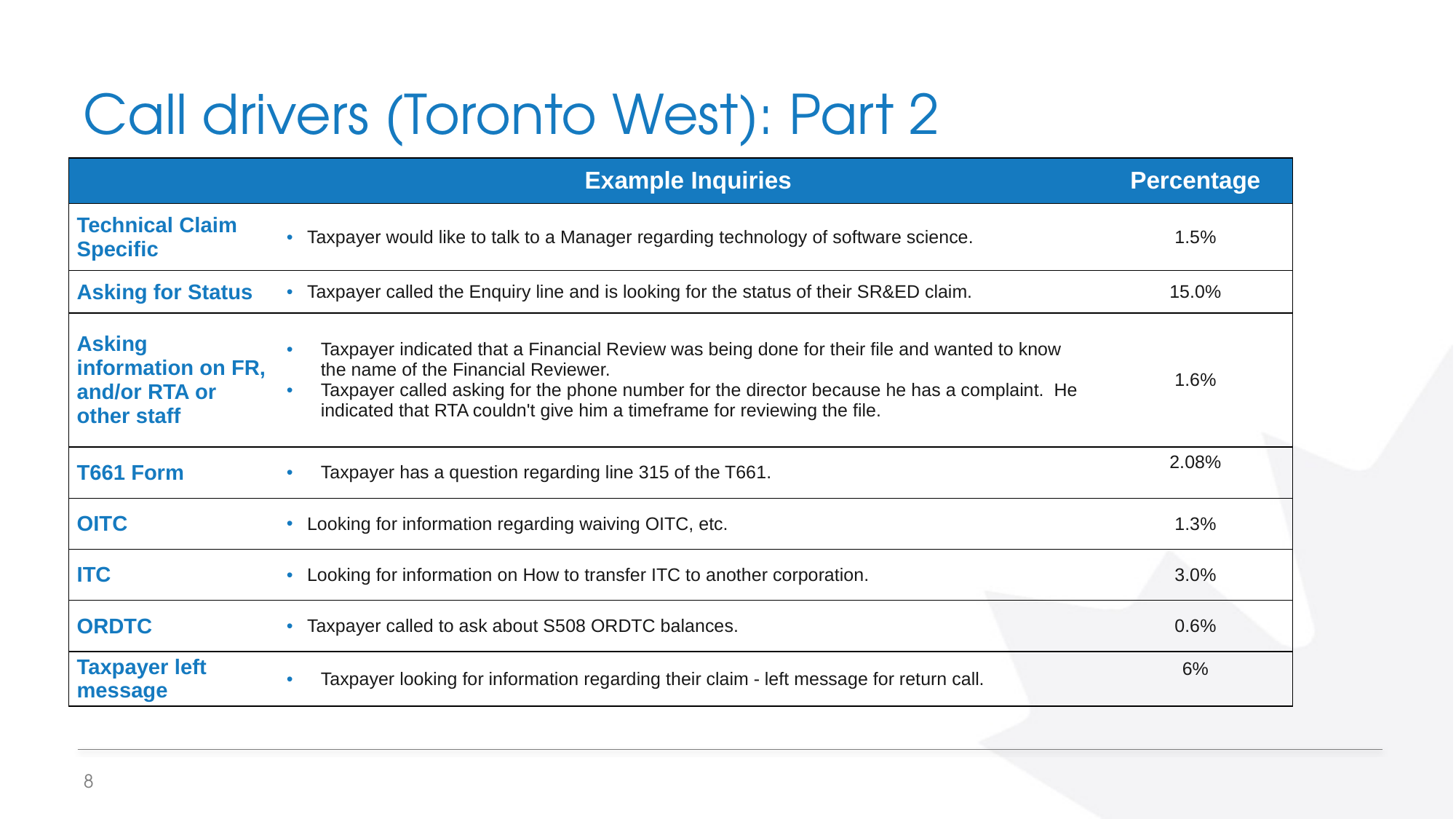

# Call drivers (Toronto West): Part 2
|  | Example Inquiries | Percentage |
| --- | --- | --- |
| Technical Claim Specific | Taxpayer would like to talk to a Manager regarding technology of software science. | 1.5% |
| Asking for Status | Taxpayer called the Enquiry line and is looking for the status of their SR&ED claim. | 15.0% |
| Asking information on FR, and/or RTA or other staff | Taxpayer indicated that a Financial Review was being done for their file and wanted to know the name of the Financial Reviewer. Taxpayer called asking for the phone number for the director because he has a complaint.  He indicated that RTA couldn't give him a timeframe for reviewing the file. | 1.6% |
| T661 Form | Taxpayer has a question regarding line 315 of the T661. | 2.08% |
| OITC | Looking for information regarding waiving OITC, etc. | 1.3% |
| ITC | Looking for information on How to transfer ITC to another corporation. | 3.0% |
| ORDTC | Taxpayer called to ask about S508 ORDTC balances. | 0.6% |
| Taxpayer left message | Taxpayer looking for information regarding their claim - left message for return call. | 6% |
8